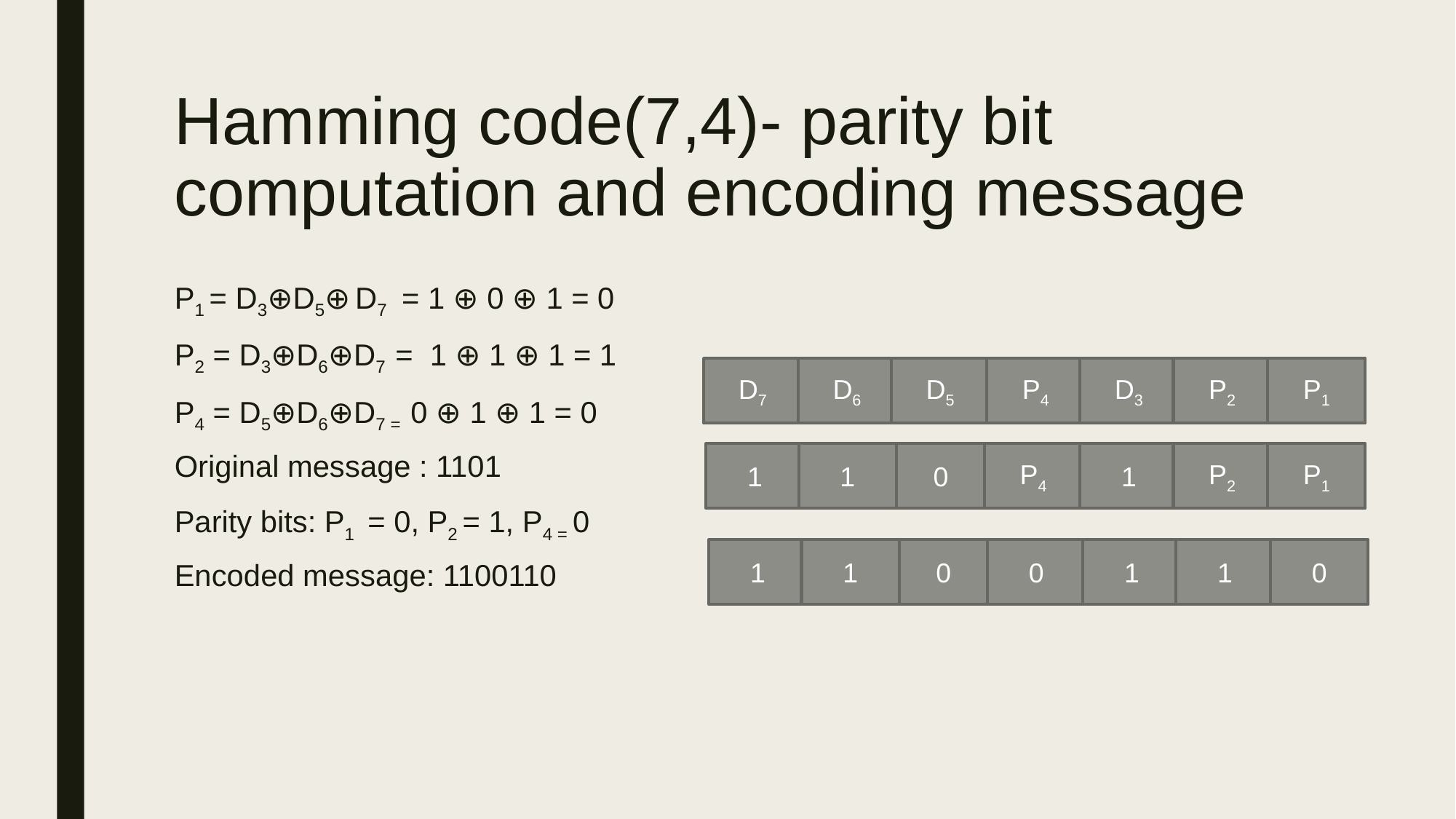

Hamming code(7,4)- parity bit computation and encoding message
P1 = D3⊕D5⊕ D7   = 1 ⊕ 0 ⊕ 1 = 0
P2 = D3⊕D6⊕D7  =  1 ⊕ 1 ⊕ 1 = 1
P4 = D5⊕D6⊕D7 =  0 ⊕ 1 ⊕ 1 = 0
Original message : 1101
Parity bits: P1  = 0, P2 = 1, P4 = 0
Encoded message: 1100110

D7
D6
D5
P4
D3
P2
P1
1
1
0
P4
1
P2
P1
1
1
0
0
1
1
0